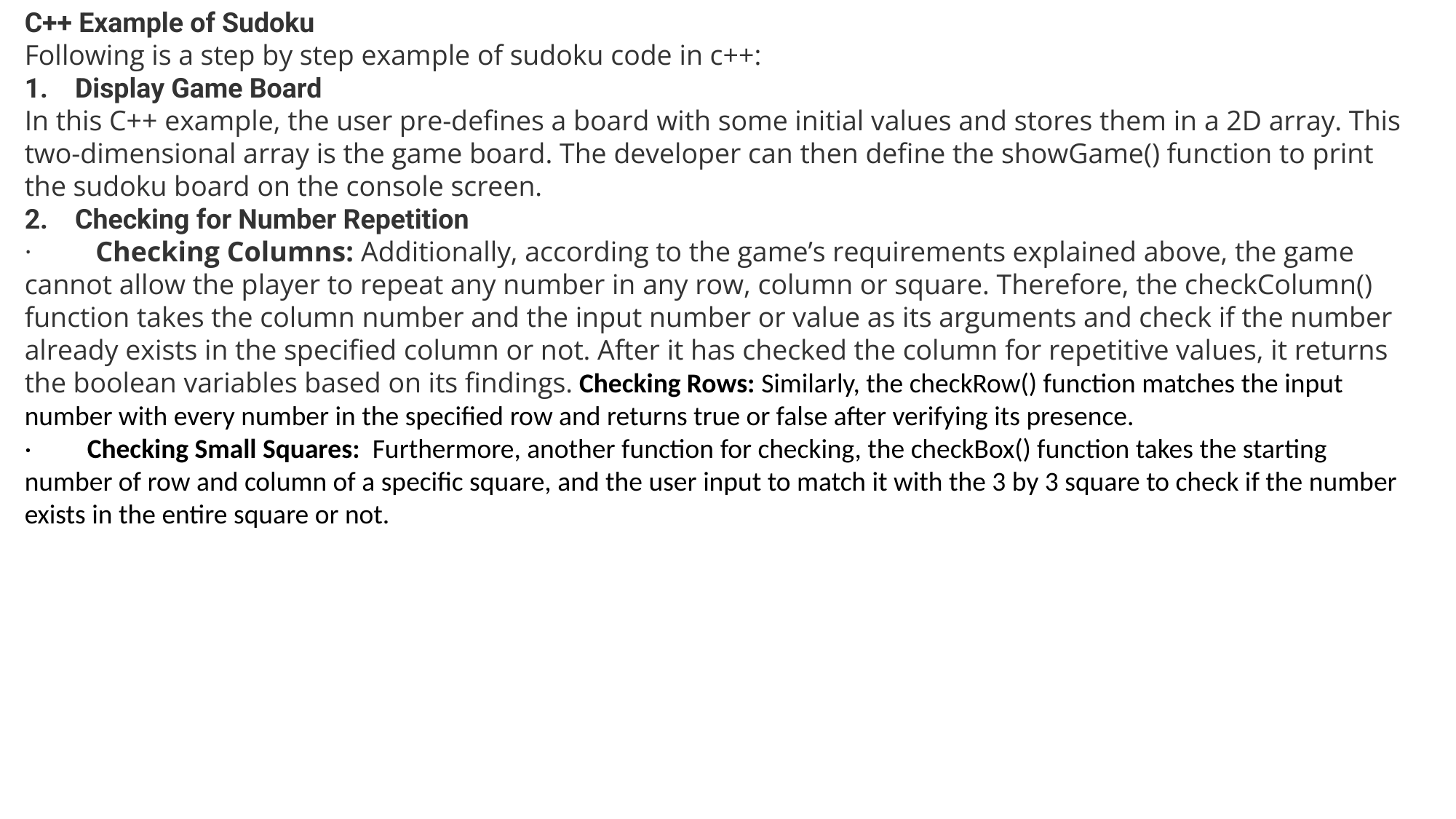

C++ Example of Sudoku
Following is a step by step example of sudoku code in c++:
1.    Display Game Board
In this C++ example, the user pre-defines a board with some initial values and stores them in a 2D array. This two-dimensional array is the game board. The developer can then define the showGame() function to print the sudoku board on the console screen.
2.    Checking for Number Repetition
·         Checking Columns: Additionally, according to the game’s requirements explained above, the game cannot allow the player to repeat any number in any row, column or square. Therefore, the checkColumn() function takes the column number and the input number or value as its arguments and check if the number already exists in the specified column or not. After it has checked the column for repetitive values, it returns the boolean variables based on its findings. Checking Rows: Similarly, the checkRow() function matches the input number with every number in the specified row and returns true or false after verifying its presence.
·         Checking Small Squares:  Furthermore, another function for checking, the checkBox() function takes the starting number of row and column of a specific square, and the user input to match it with the 3 by 3 square to check if the number exists in the entire square or not.